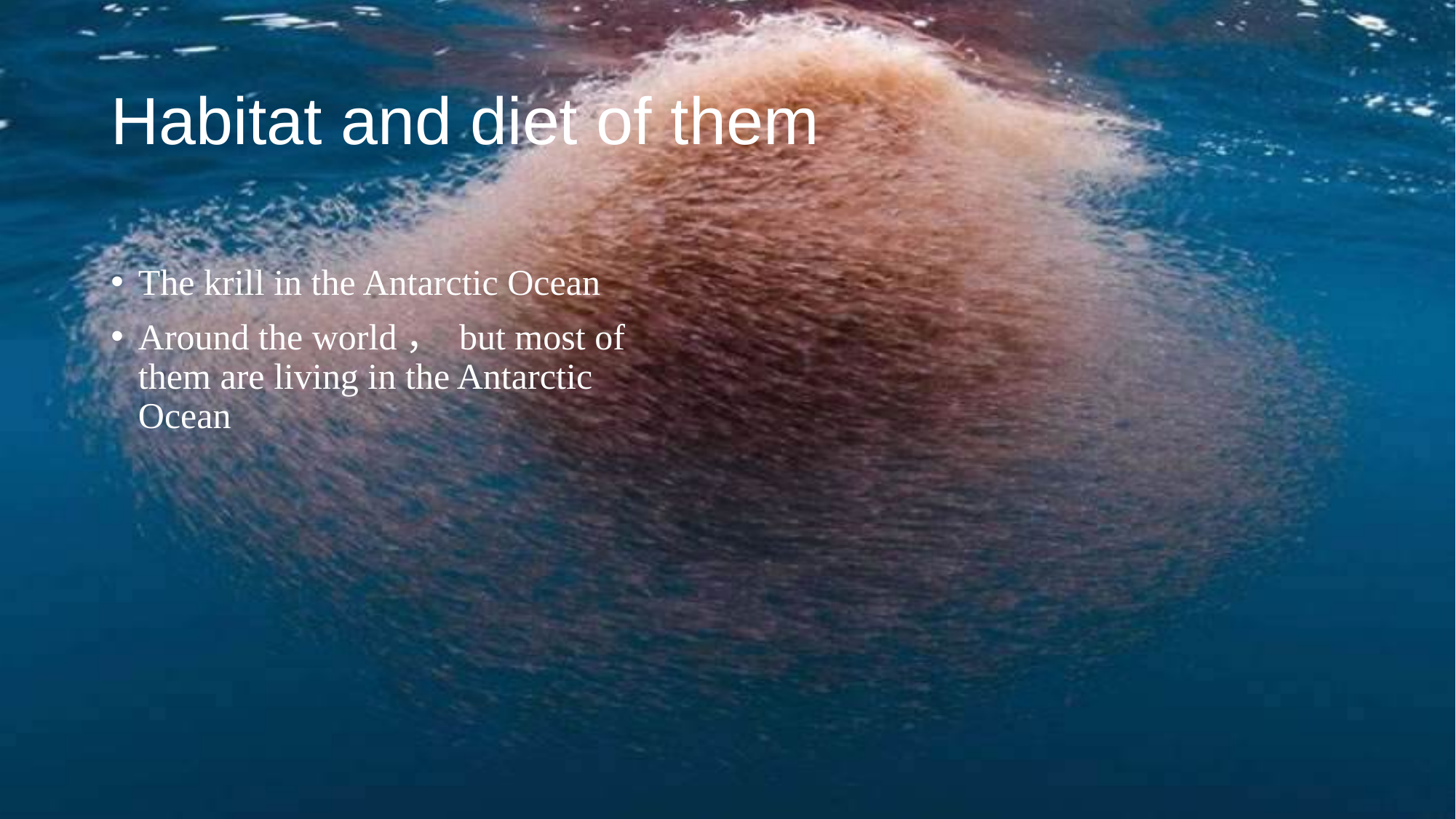

# Habitat and diet of them
The krill in the Antarctic Ocean
Around the world， but most of them are living in the Antarctic Ocean